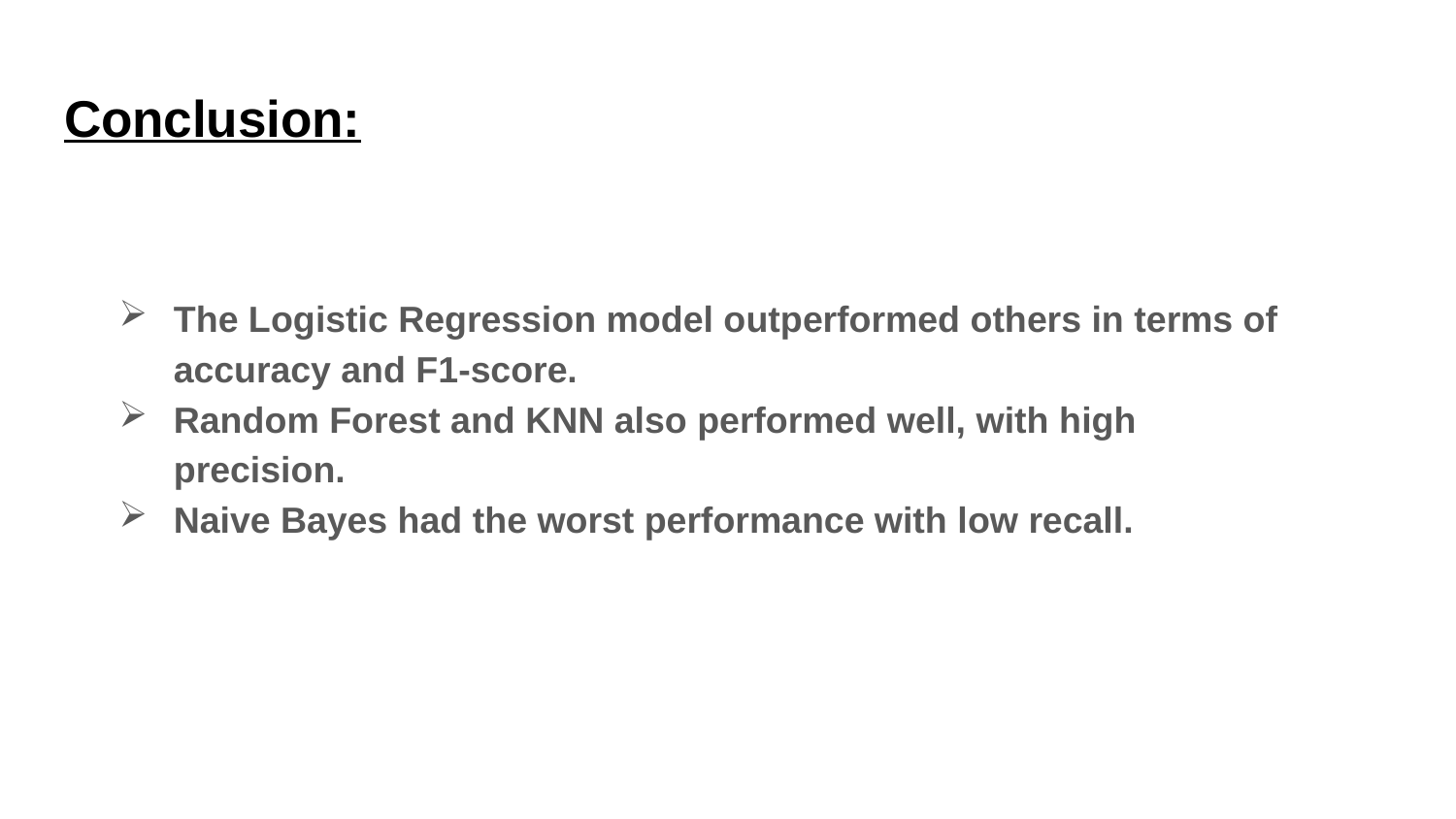

# Conclusion:

The Logistic Regression model outperformed others in terms of accuracy and F1-score.
Random Forest and KNN also performed well, with high precision.
Naive Bayes had the worst performance with low recall.